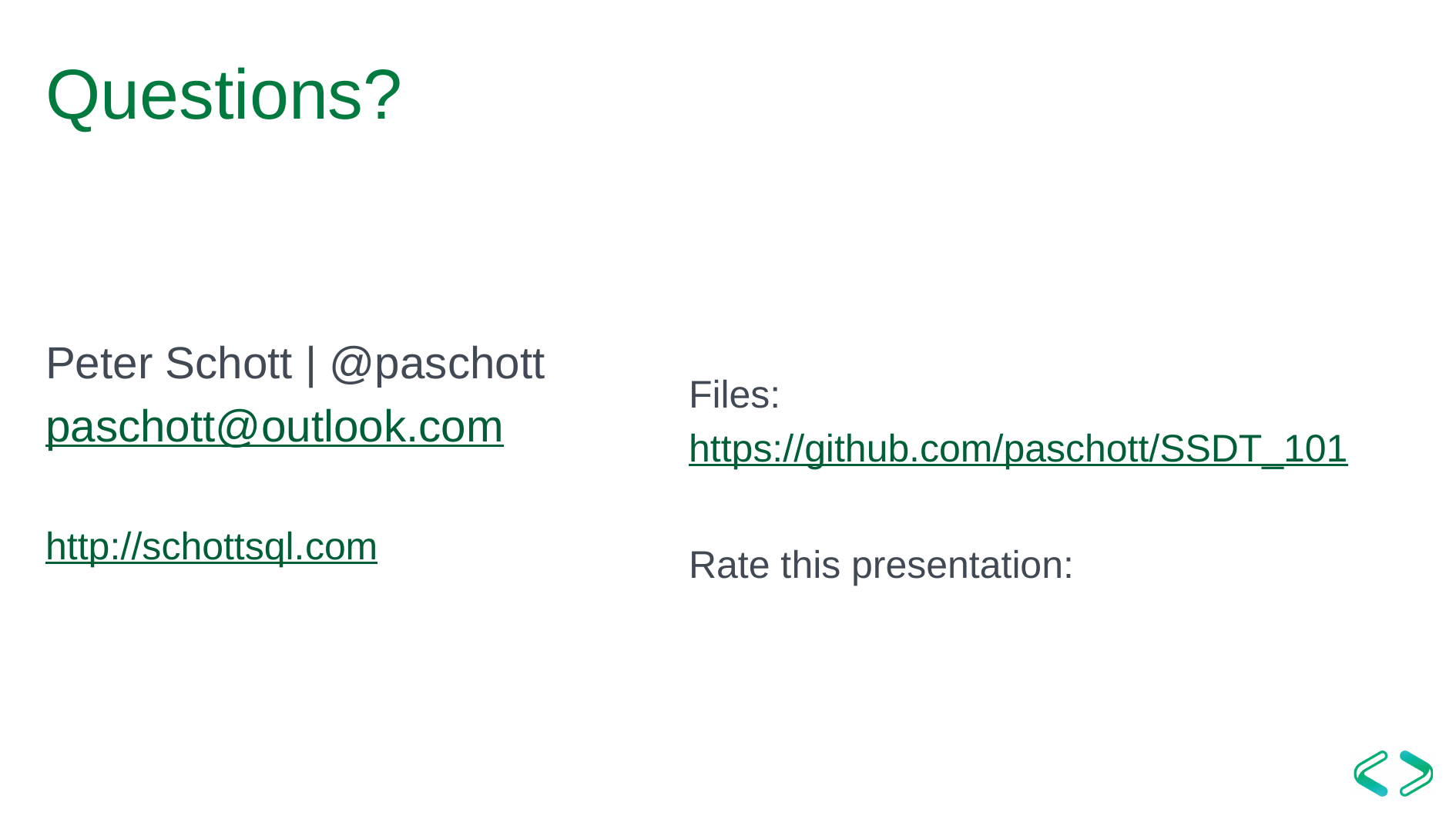

# Questions?
Peter Schott | @paschott
paschott@outlook.com

http://schottsql.com

Files:
https://github.com/paschott/SSDT_101

Rate this presentation: